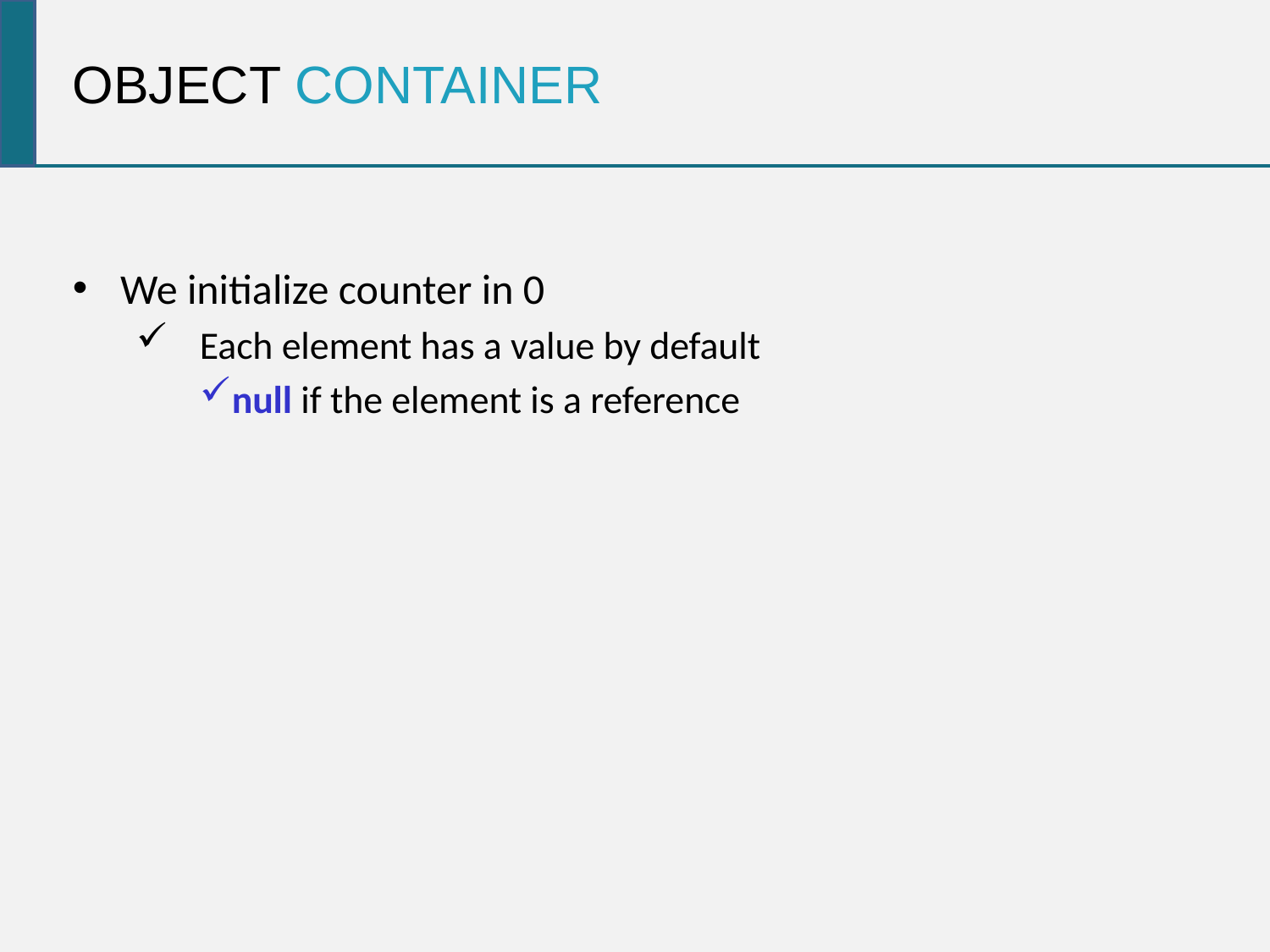

Object container

We initialize counter in 0
Each element has a value by default
null if the element is a reference